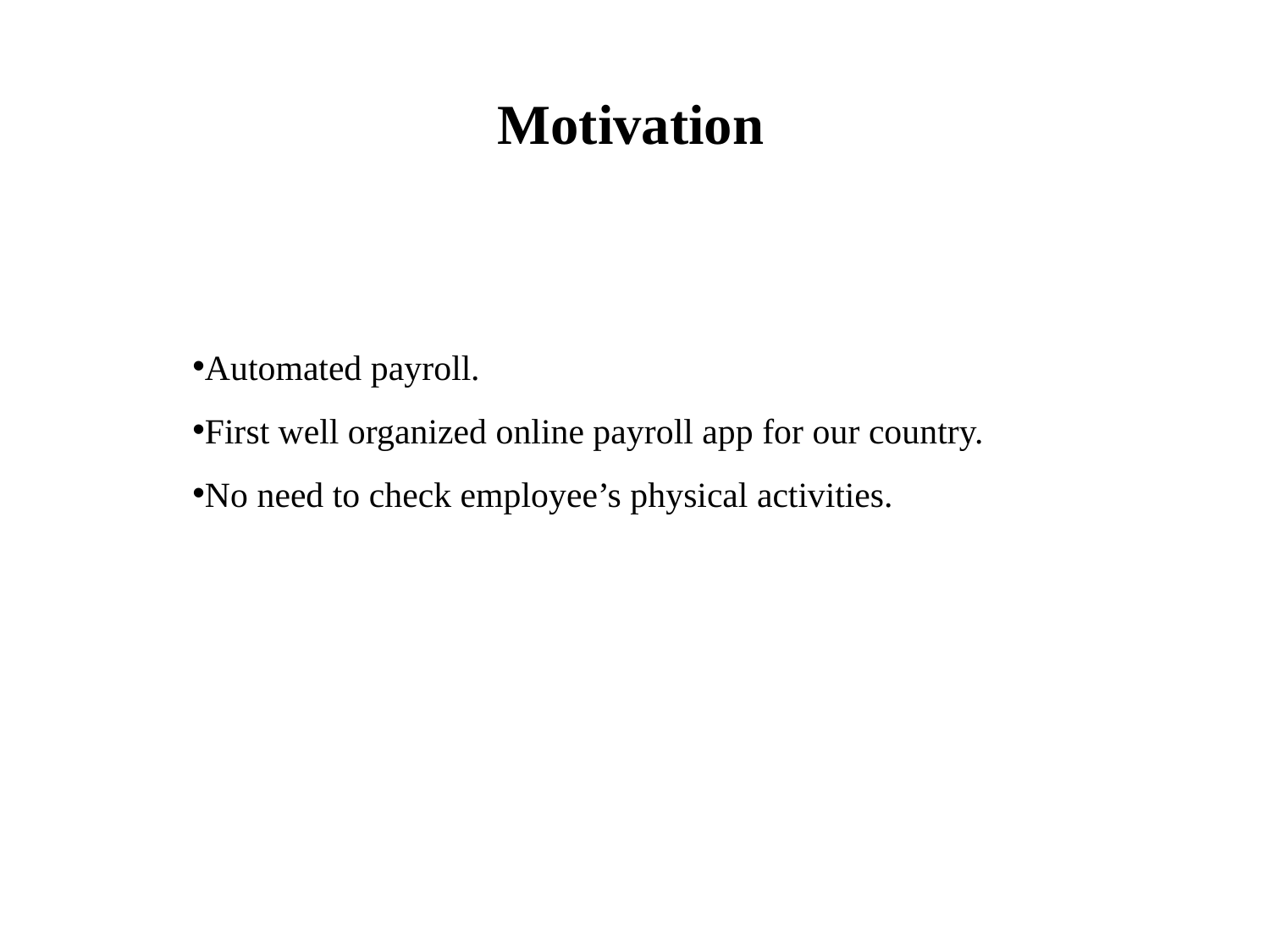

# Motivation
Automated payroll.
First well organized online payroll app for our country.
No need to check employee’s physical activities.